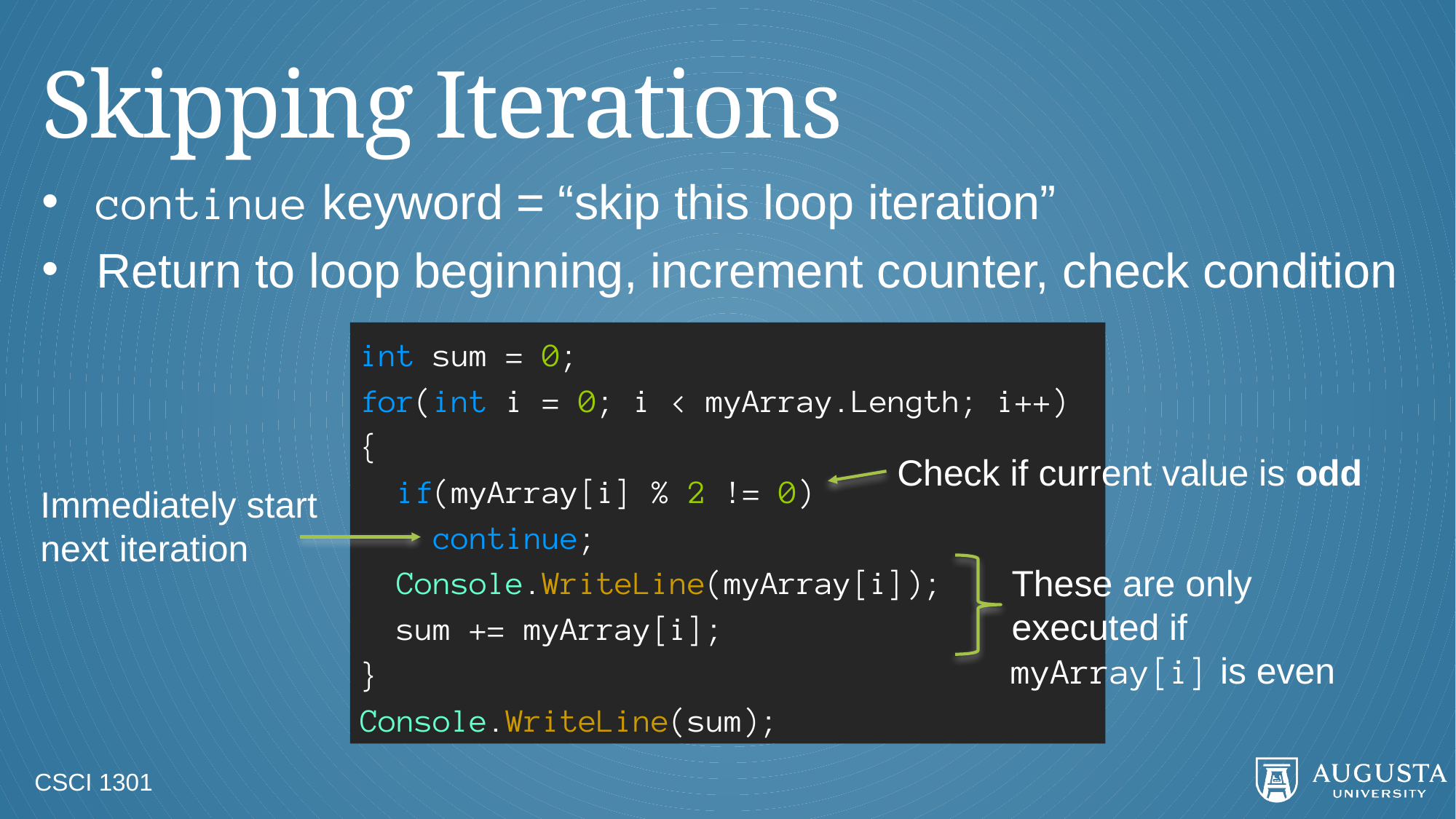

# Skipping Iterations
continue keyword = “skip this loop iteration”
Return to loop beginning, increment counter, check condition
int sum = 0;
for(int i = 0; i < myArray.Length; i++)
{
  if(myArray[i] % 2 != 0)
    continue;
  Console.WriteLine(myArray[i]);
  sum += myArray[i];
}
Console.WriteLine(sum);
Check if current value is odd
Immediately start next iteration

These are only executed if myArray[i] is even
CSCI 1301